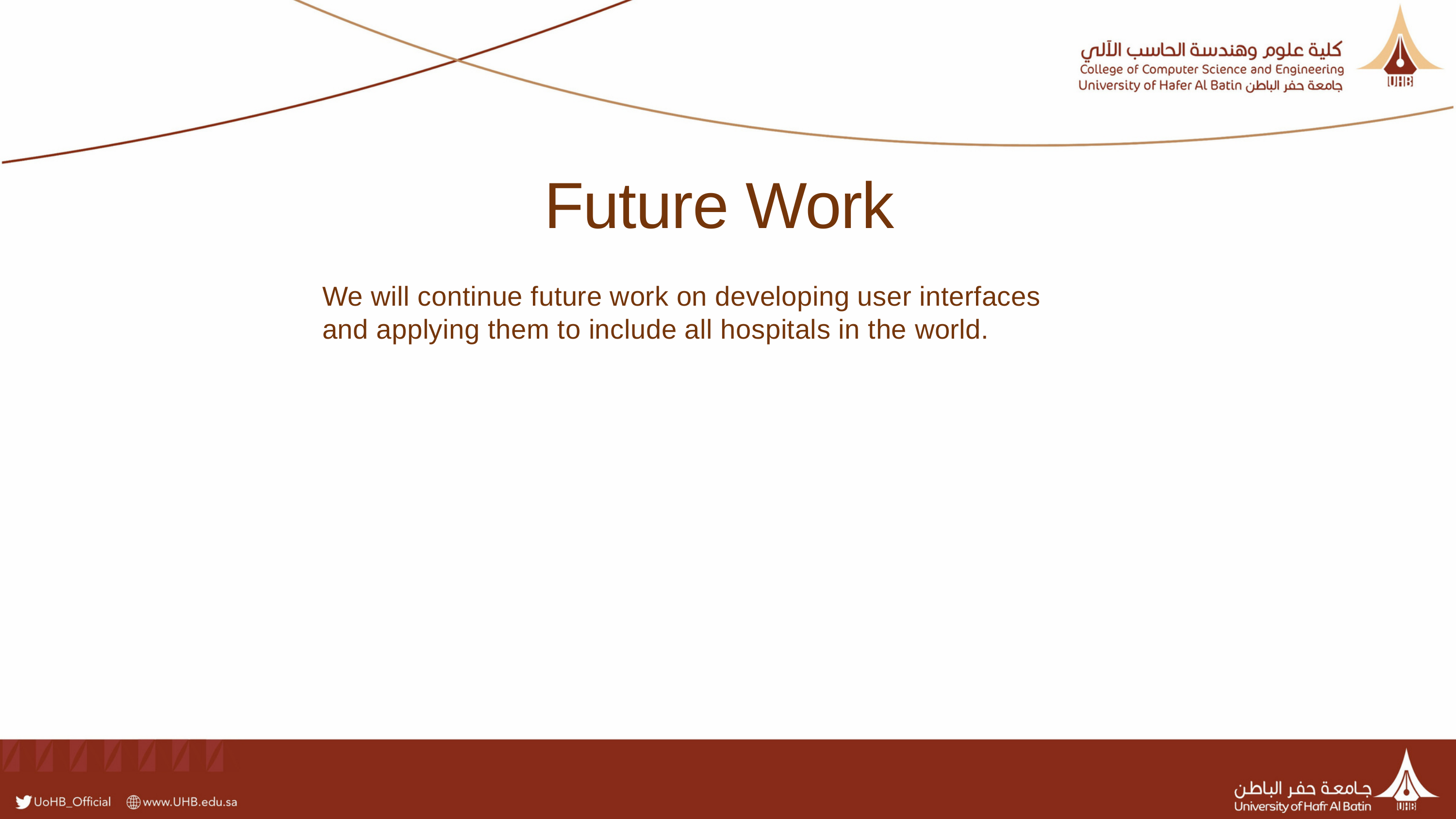

Future Work
We will continue future work on developing user interfaces and applying them to include all hospitals in the world.